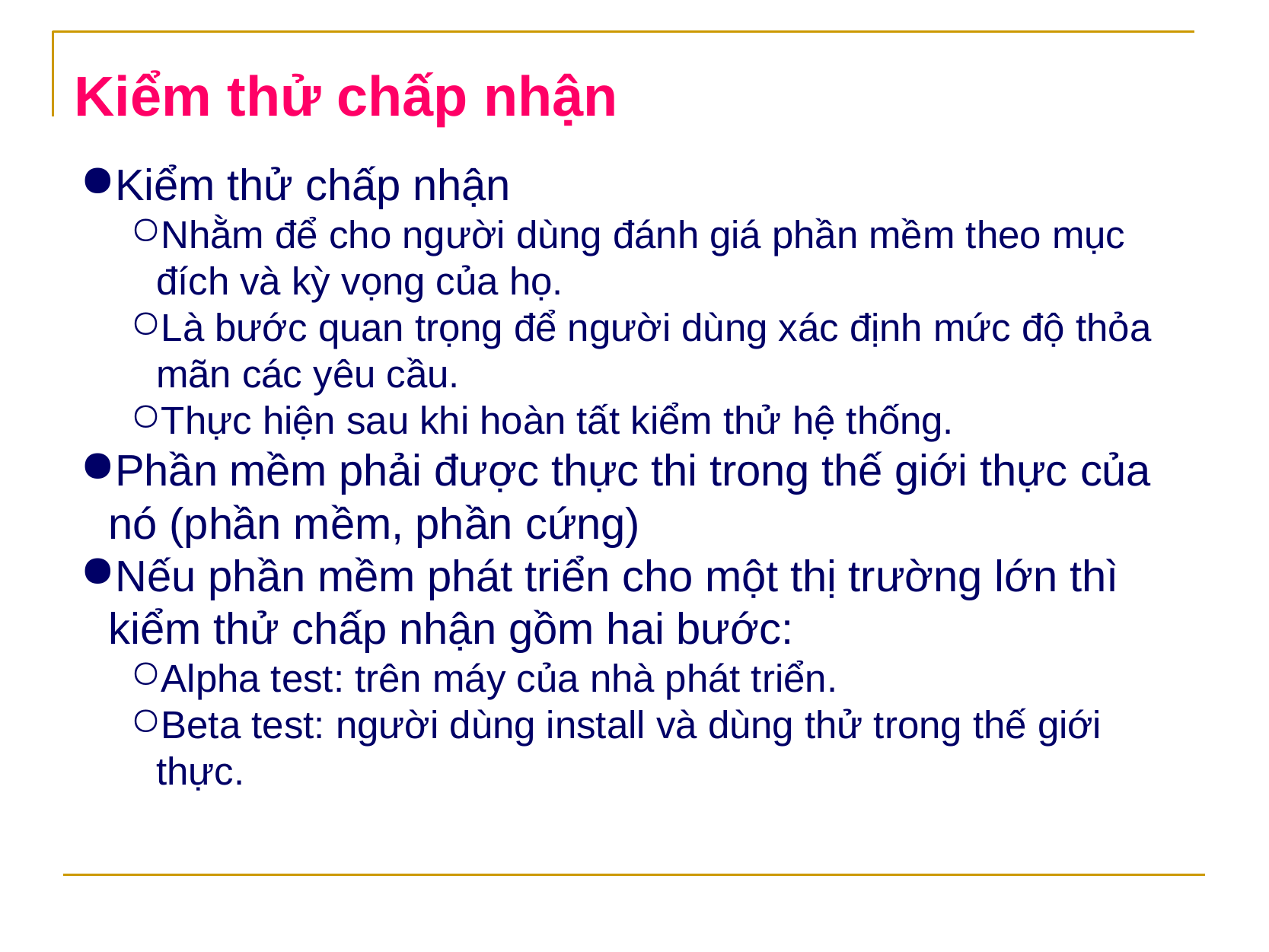

Kiểm thử chấp nhận
Kiểm thử chấp nhận
Nhằm để cho người dùng đánh giá phần mềm theo mục đích và kỳ vọng của họ.
Là bước quan trọng để người dùng xác định mức độ thỏa mãn các yêu cầu.
Thực hiện sau khi hoàn tất kiểm thử hệ thống.
Phần mềm phải được thực thi trong thế giới thực của nó (phần mềm, phần cứng)
Nếu phần mềm phát triển cho một thị trường lớn thì kiểm thử chấp nhận gồm hai bước:
Alpha test: trên máy của nhà phát triển.
Beta test: người dùng install và dùng thử trong thế giới thực.